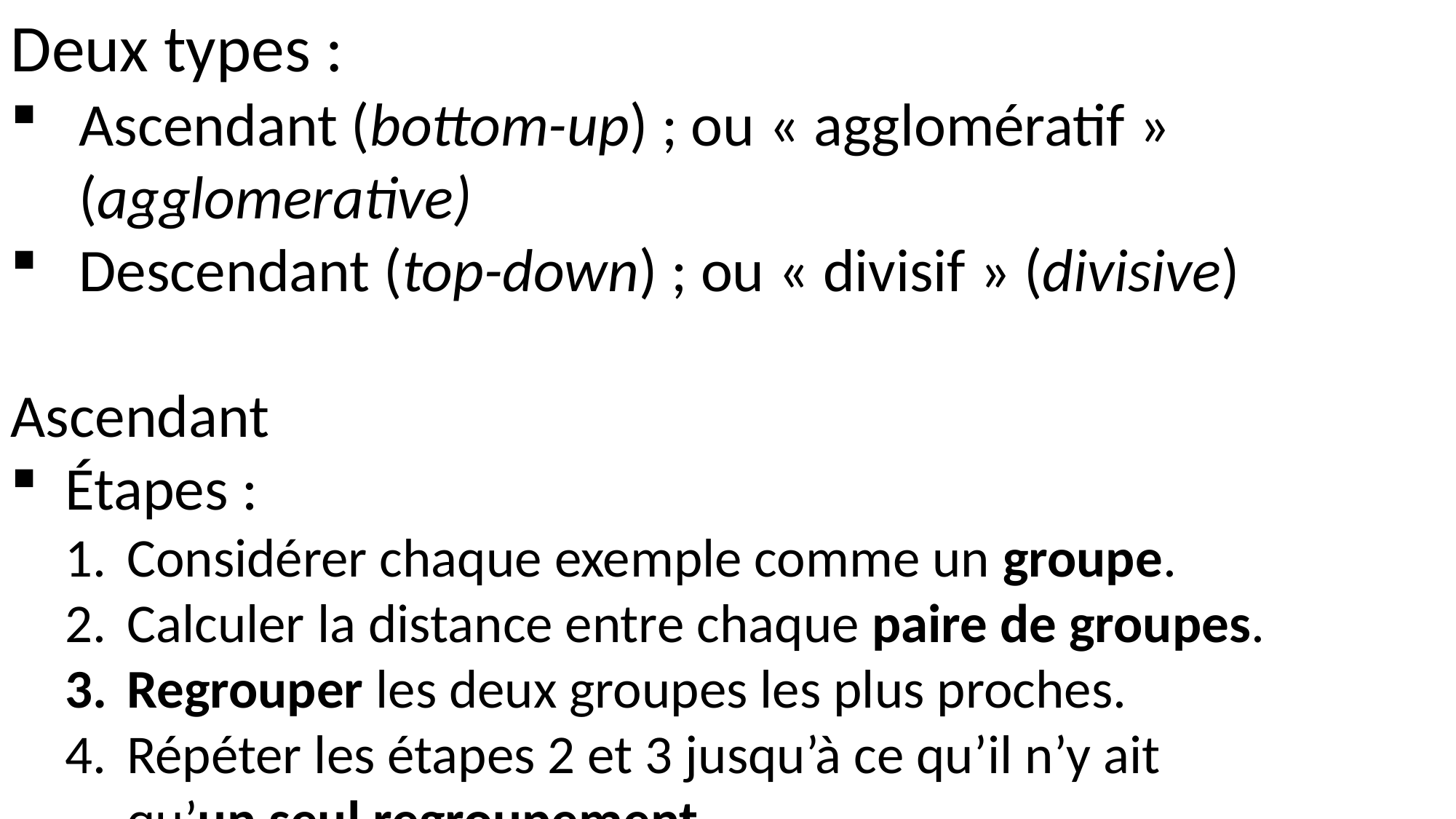

2.5. REGROUPEMENT HIÉRARCHIQUE
Deux types :
Ascendant (bottom-up) ; ou « agglomératif » (agglomerative)
Descendant (top-down) ; ou « divisif » (divisive)

Ascendant
Étapes :
Considérer chaque exemple comme un groupe.
Calculer la distance entre chaque paire de groupes.
Regrouper les deux groupes les plus proches.
Répéter les étapes 2 et 3 jusqu’à ce qu’il n’y ait
qu’un seul regroupement.

Hyperparamètres principaux :
Nombre de groupes à trouver.
Sklearn : n_clusters (valeur par défaut : 2).
Type de métrique utilisée pour calculer les distances.
Sklearn : affinity (valeur par défaut : ‘euclidean’).
Points utilisés pour calculer les distances.
Sklearn : linkage (valeur par défaut : ‘ward’).
Note 1: avec « ward », on doit nécessairement utiliser « affinity=‘euclidean’ ».